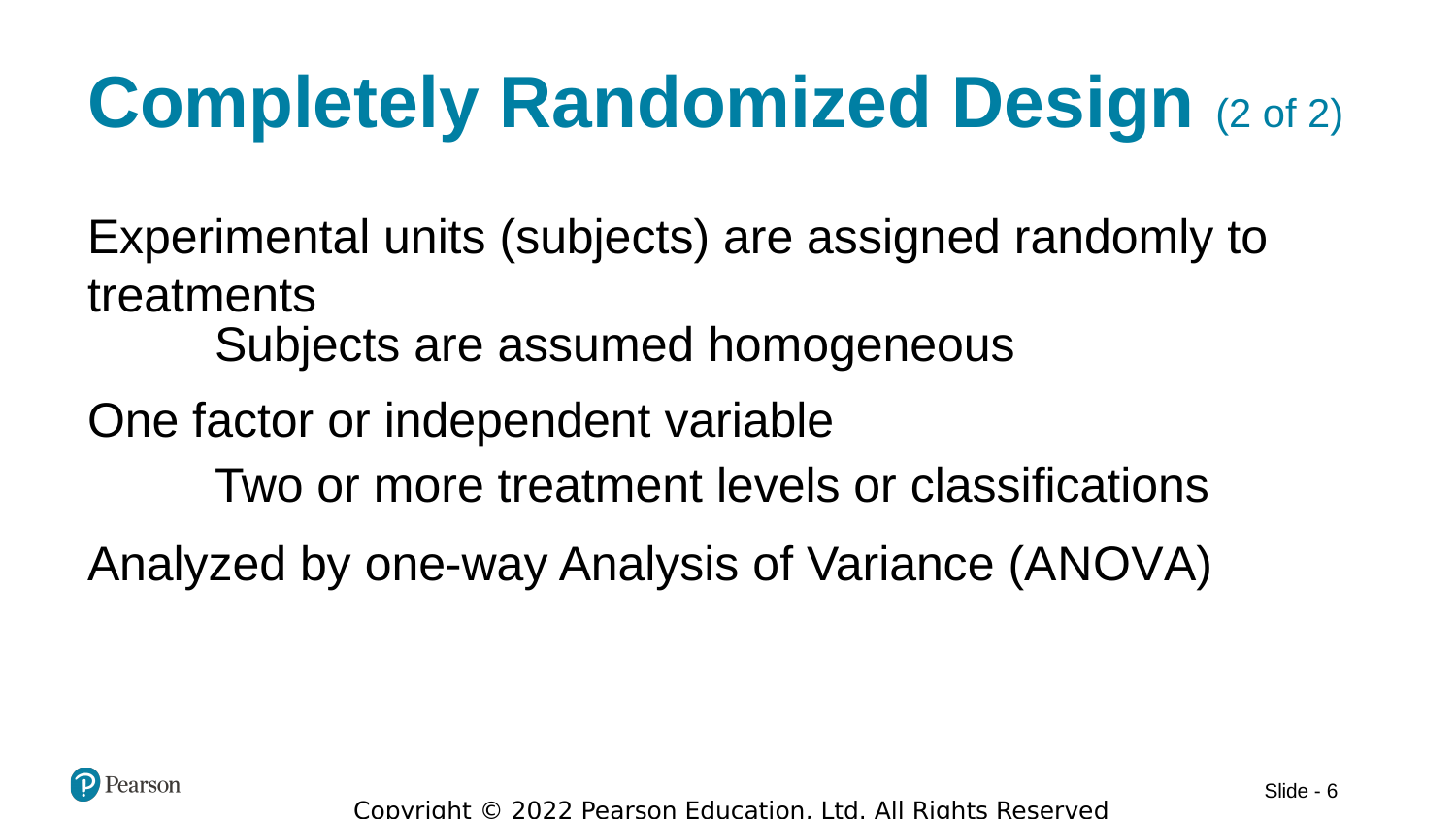

# Completely Randomized Design (2 of 2)
Experimental units (subjects) are assigned randomly to treatments
Subjects are assumed homogeneous
One factor or independent variable
Two or more treatment levels or classifications
Analyzed by one-way Analysis of Variance (A N O V A)